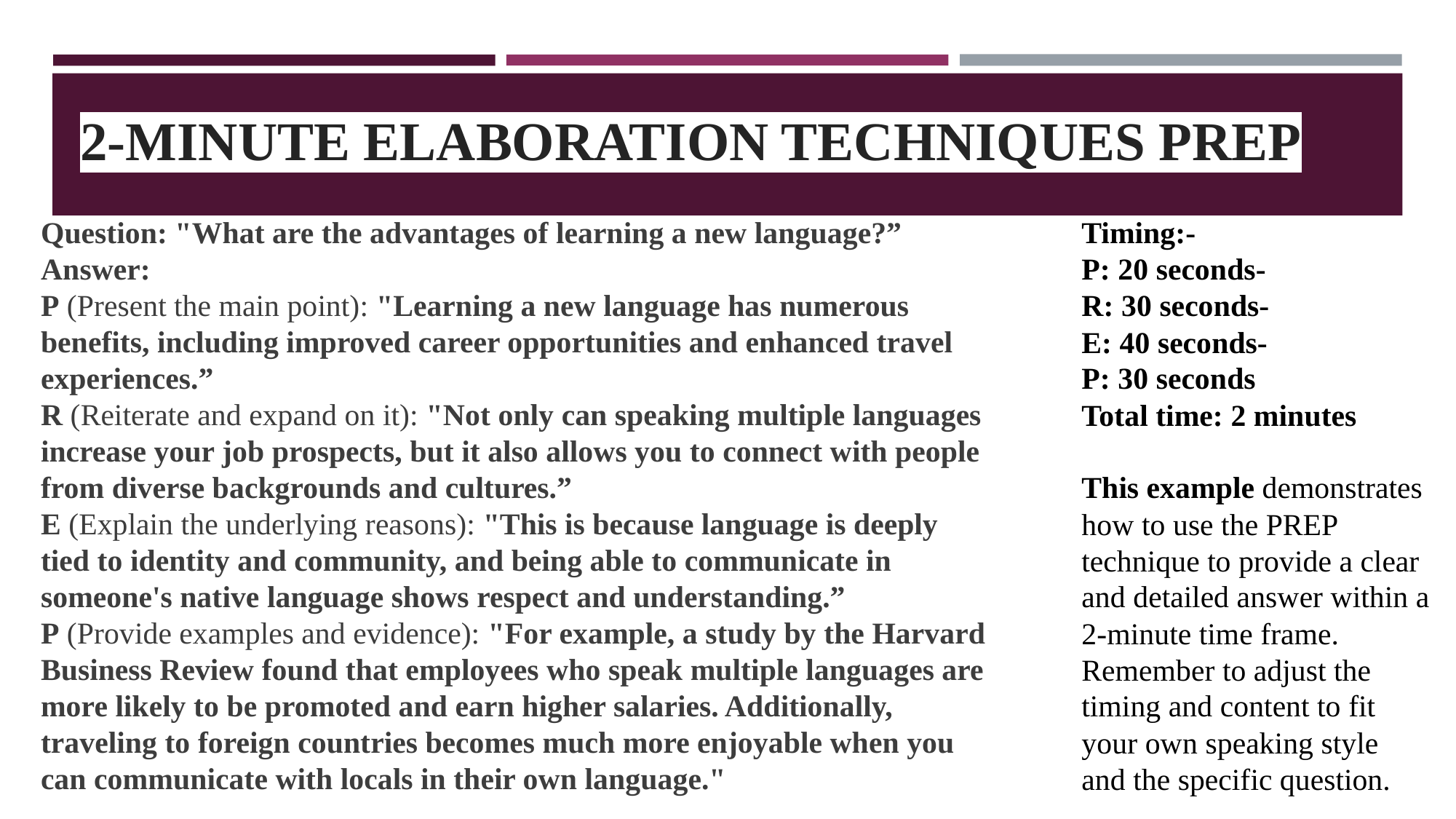

# 2-MINUTE ELABORATION TECHNIQUES PREP
Timing:-
P: 20 seconds-
R: 30 seconds-
E: 40 seconds-
P: 30 seconds
Total time: 2 minutes

This example demonstrates how to use the PREP technique to provide a clear and detailed answer within a 2-minute time frame. Remember to adjust the timing and content to fit your own speaking style and the specific question.
Question: "What are the advantages of learning a new language?”
Answer:
P (Present the main point): "Learning a new language has numerous benefits, including improved career opportunities and enhanced travel experiences.”
R (Reiterate and expand on it): "Not only can speaking multiple languages increase your job prospects, but it also allows you to connect with people from diverse backgrounds and cultures.”
E (Explain the underlying reasons): "This is because language is deeply tied to identity and community, and being able to communicate in someone's native language shows respect and understanding.”
P (Provide examples and evidence): "For example, a study by the Harvard Business Review found that employees who speak multiple languages are more likely to be promoted and earn higher salaries. Additionally, traveling to foreign countries becomes much more enjoyable when you can communicate with locals in their own language."